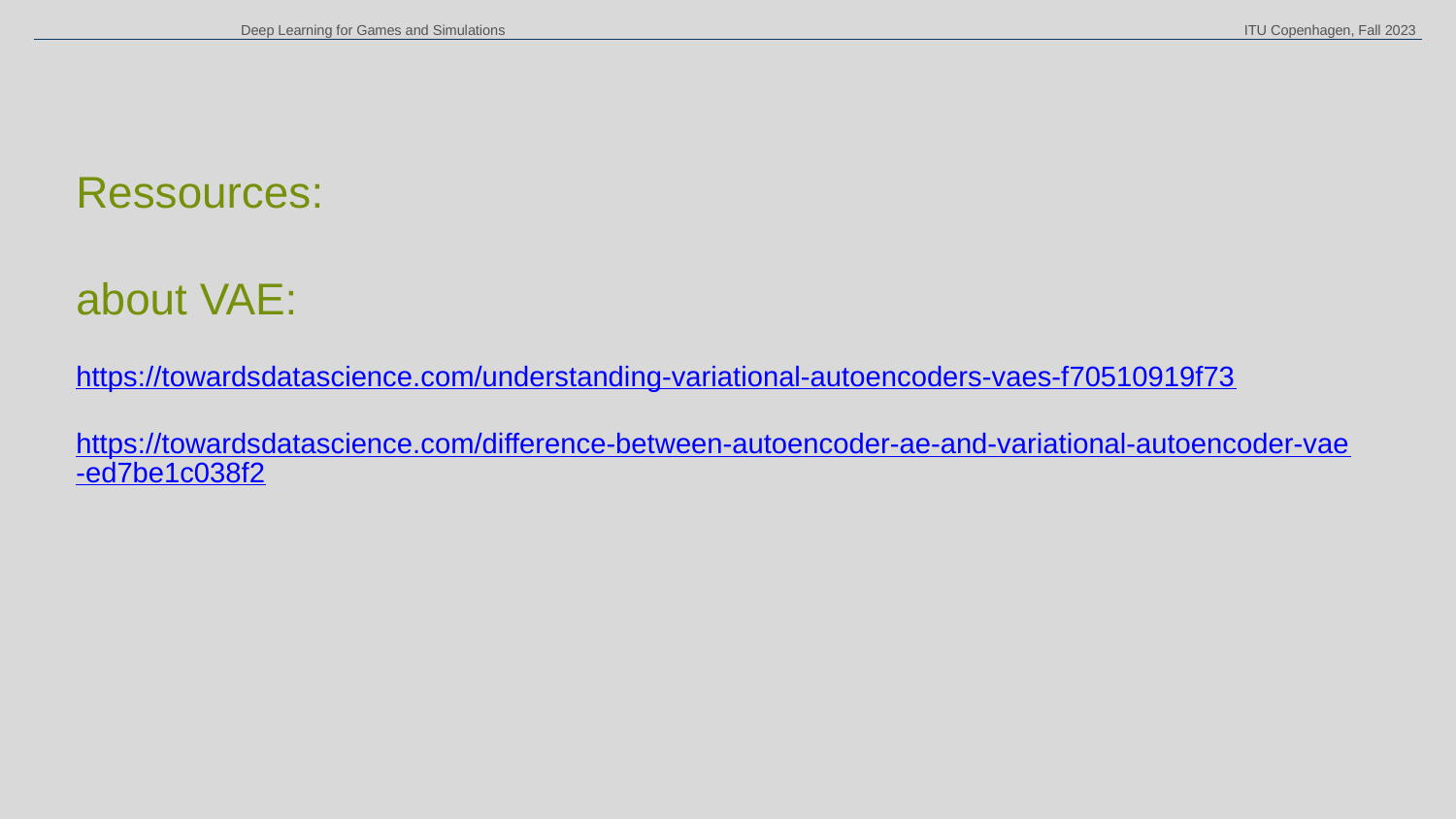

Deep Learning for Games and Simulations
ITU Copenhagen, Fall 2023

Ressources:

about VAE:

https://towardsdatascience.com/understanding-variational-autoencoders-vaes-f70510919f73

https://towardsdatascience.com/difference-between-autoencoder-ae-and-variational-autoencoder-vae-ed7be1c038f2